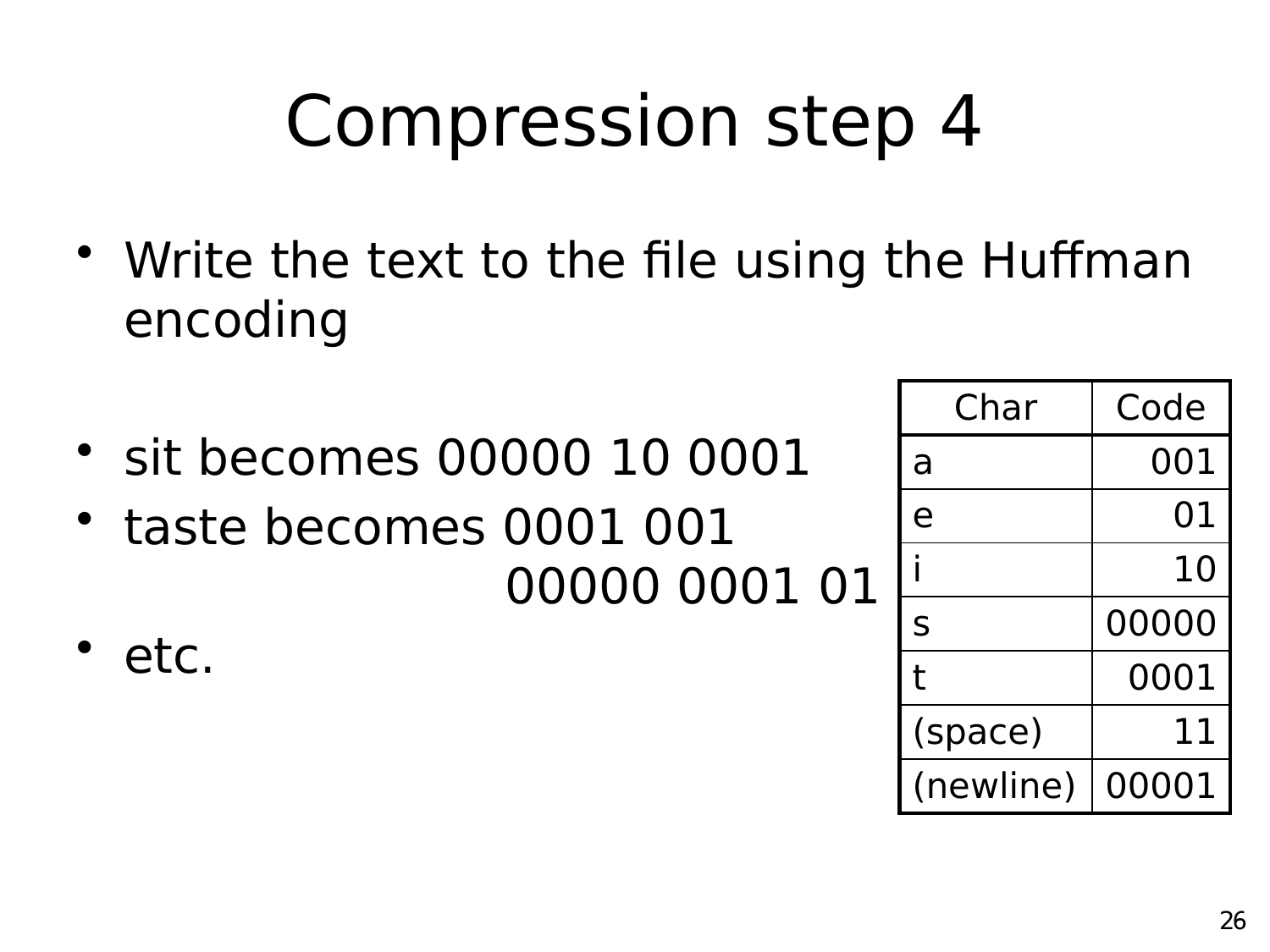

# Compression step 4
Write the text to the file using the Huffman encoding

sit becomes 00000 10 0001
taste becomes 0001 001
			00000 0001 01
etc.
| Char | Code |
| --- | --- |
| a | 001 |
| e | 01 |
| i | 10 |
| s | 00000 |
| t | 0001 |
| (space) | 11 |
| (newline) | 00001 |